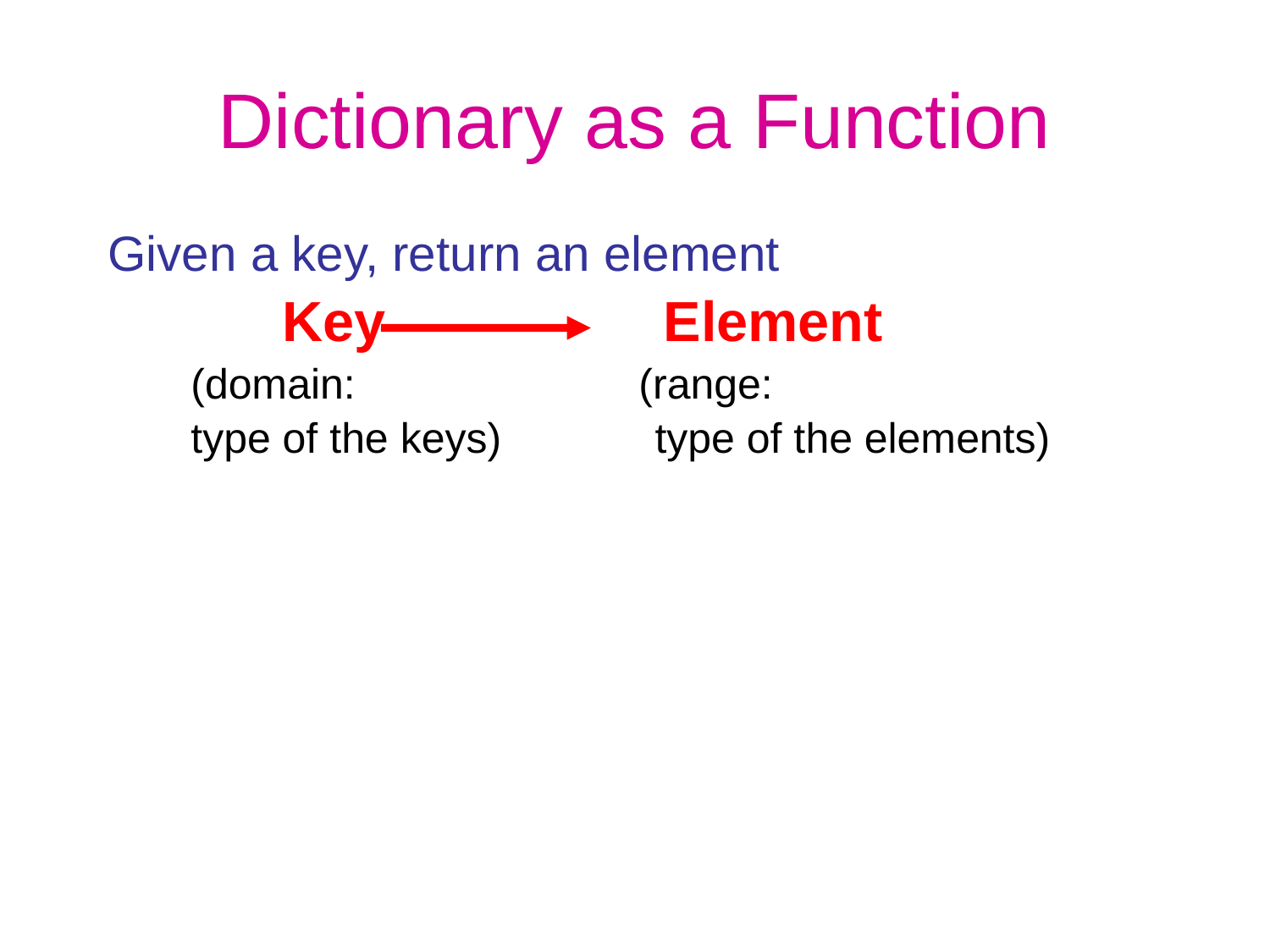

# Dictionary as a Function
Given a key, return an element
		Key			Element
       (domain:                        (range:
       type of the keys)             type of the elements)